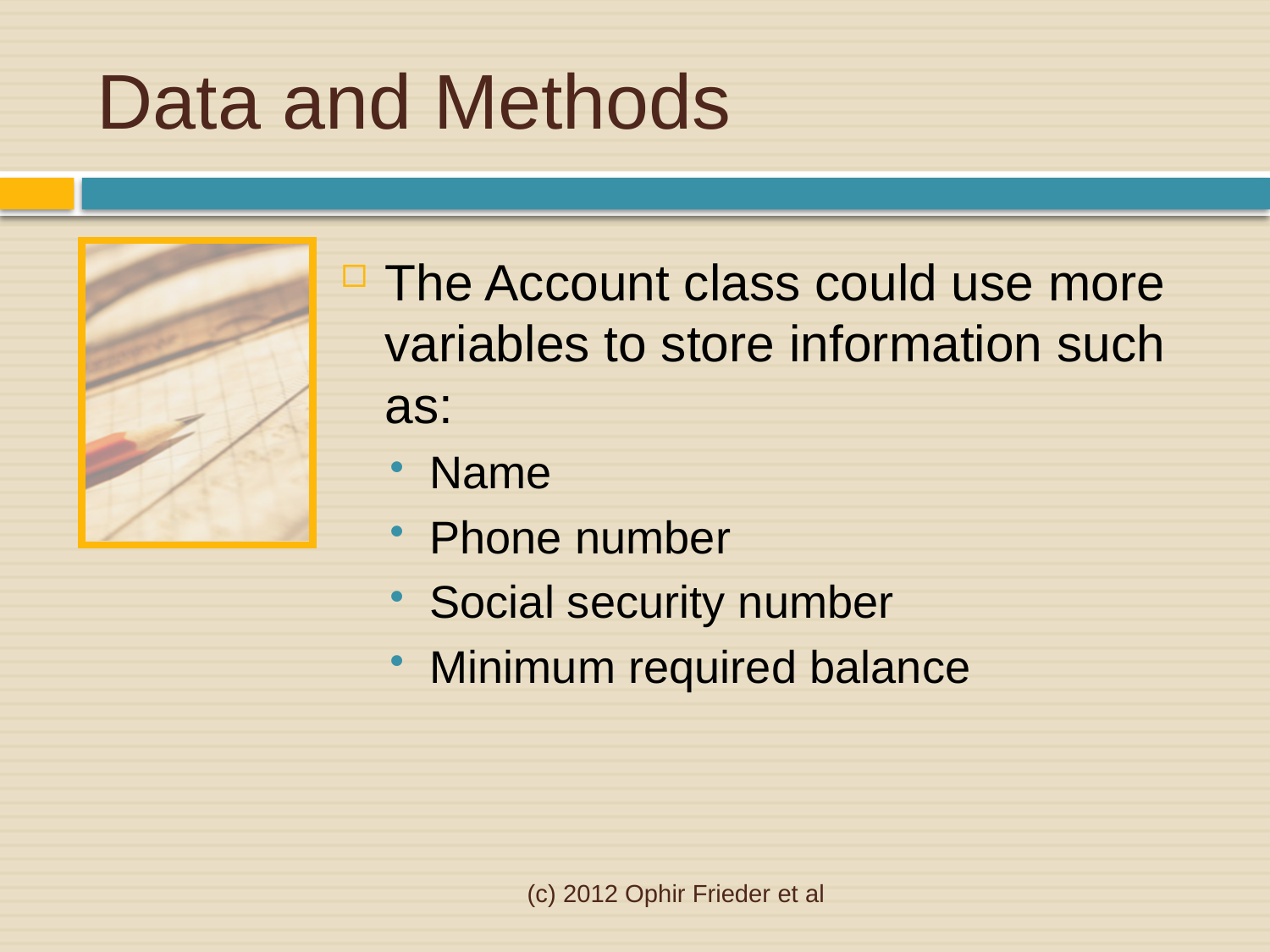

# Data and Methods
The Account class could use more variables to store information such as:
Name
Phone number
Social security number
Minimum required balance
(c) 2012 Ophir Frieder et al